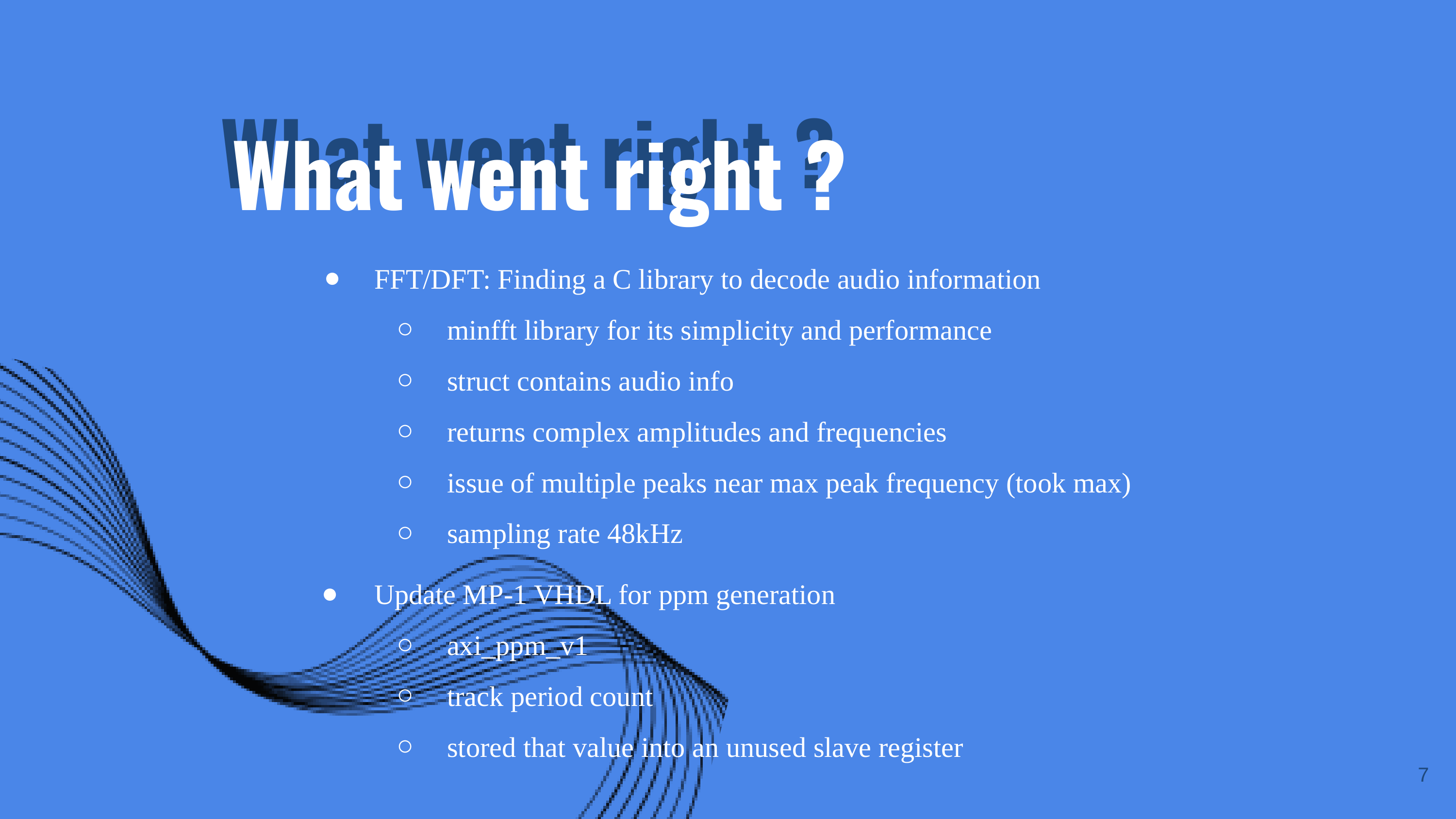

What went right ?
# What went right ?
FFT/DFT: Finding a C library to decode audio information
minfft library for its simplicity and performance
struct contains audio info
returns complex amplitudes and frequencies
issue of multiple peaks near max peak frequency (took max)
sampling rate 48kHz
Update MP-1 VHDL for ppm generation
axi_ppm_v1
track period count
stored that value into an unused slave register

7